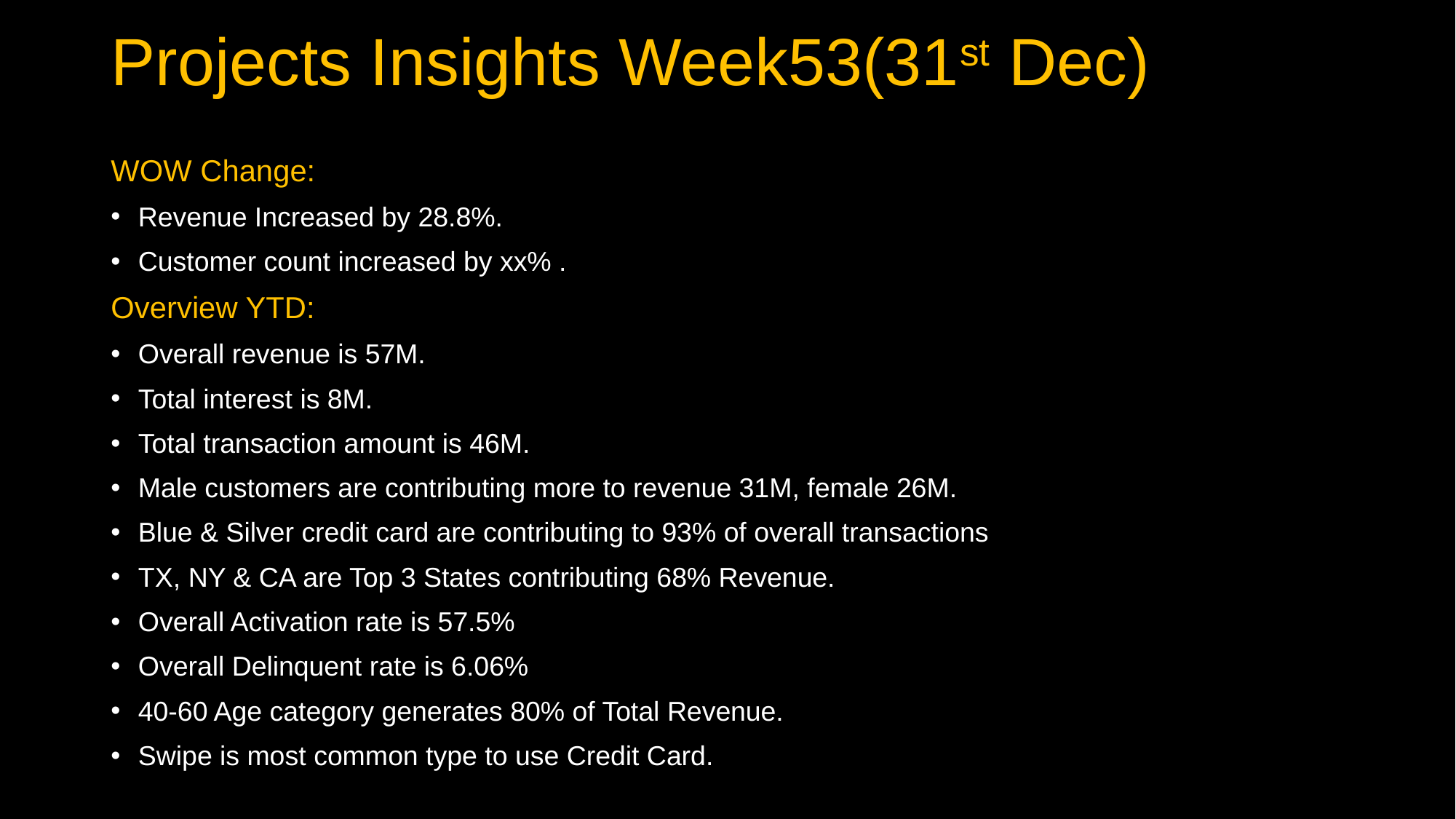

# Projects Insights Week53(31st Dec)
WOW Change:
Revenue Increased by 28.8%.
Customer count increased by xx% .
Overview YTD:
Overall revenue is 57M.
Total interest is 8M.
Total transaction amount is 46M.
Male customers are contributing more to revenue 31M, female 26M.
Blue & Silver credit card are contributing to 93% of overall transactions
TX, NY & CA are Top 3 States contributing 68% Revenue.
Overall Activation rate is 57.5%
Overall Delinquent rate is 6.06%
40-60 Age category generates 80% of Total Revenue.
Swipe is most common type to use Credit Card.